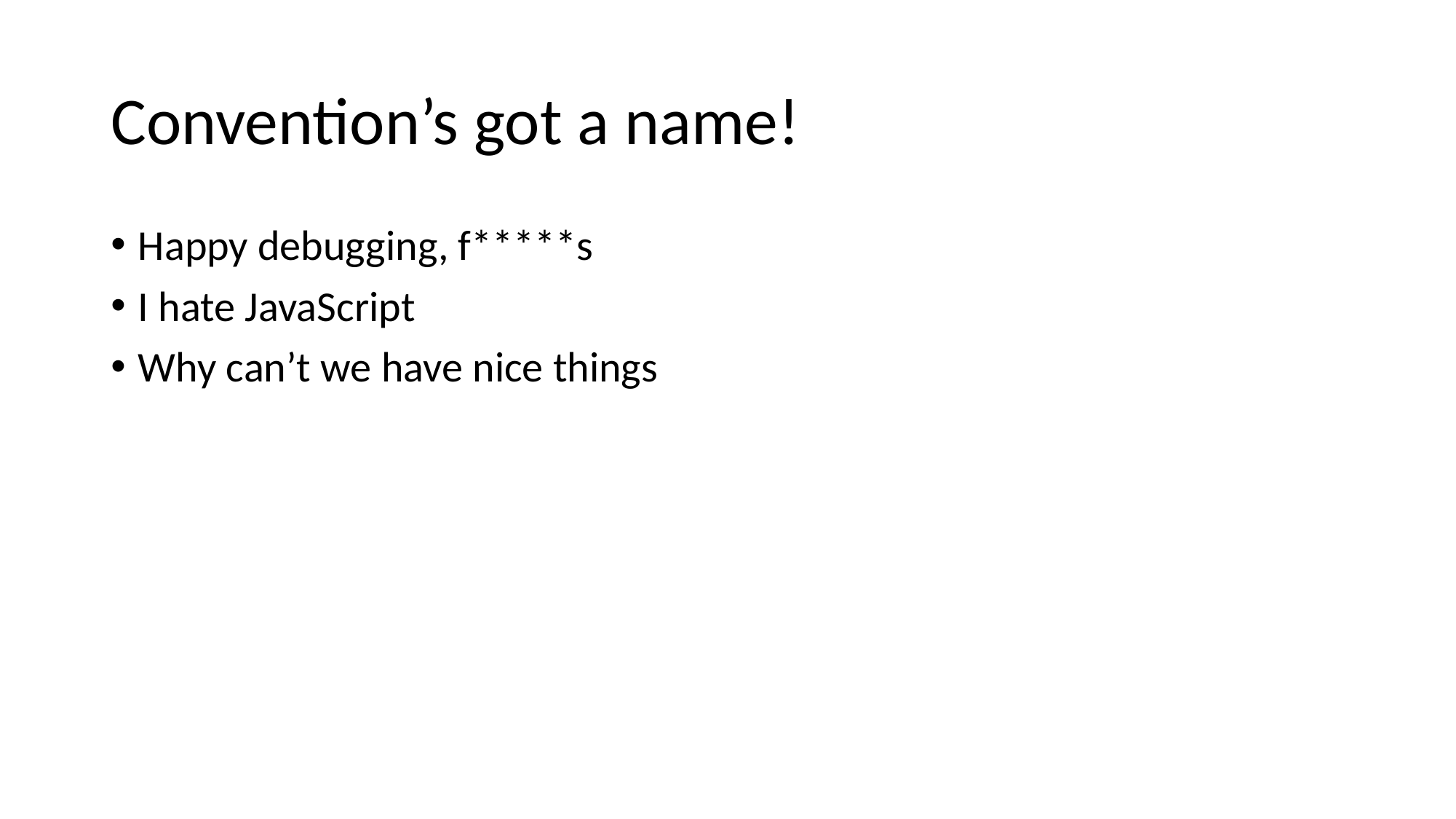

# Convention’s got a name!
Happy debugging, f*****s
I hate JavaScript
Why can’t we have nice things